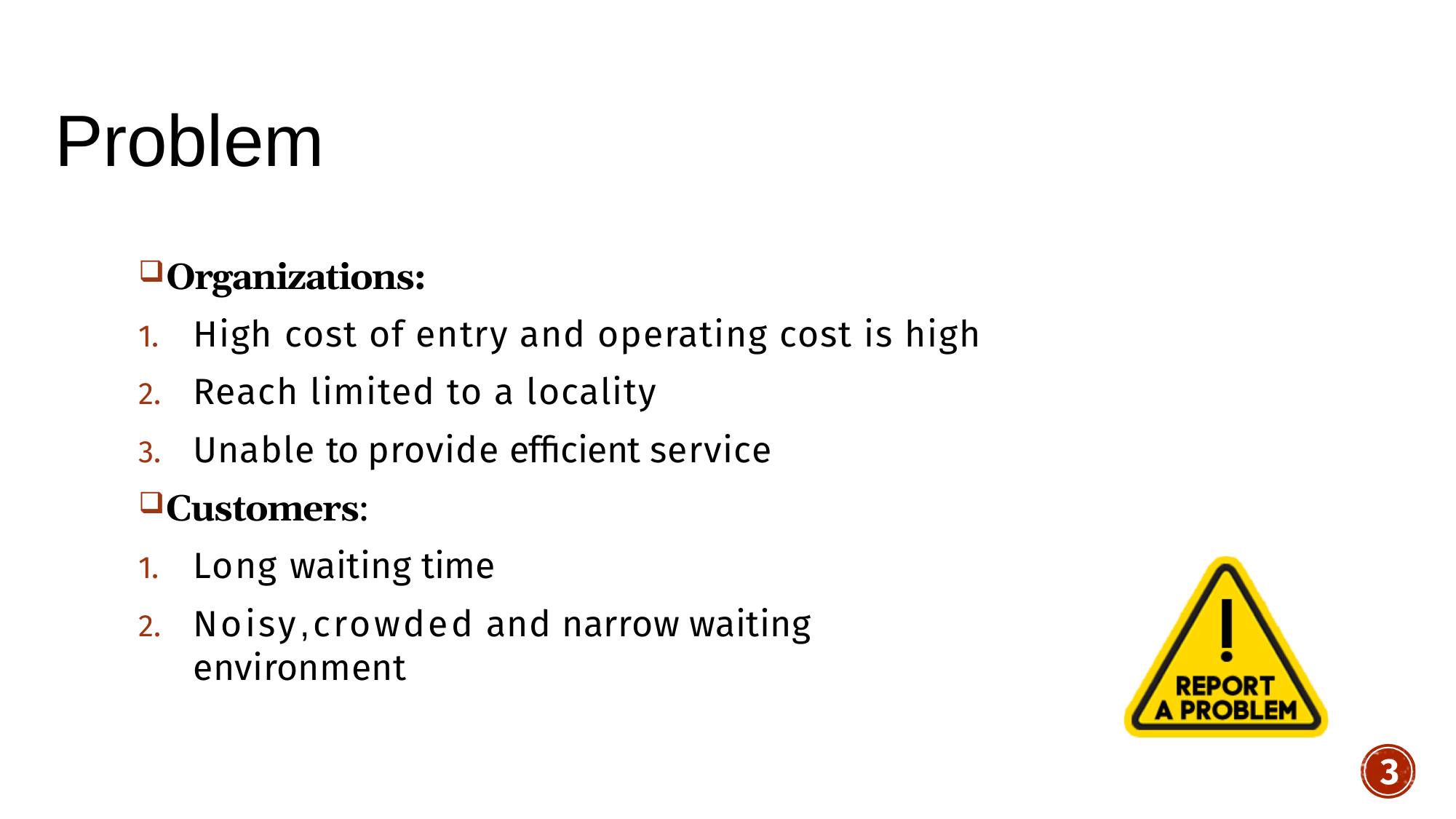

Problem
Organizations:
High cost of entry and operating cost is high
Reach limited to a locality
Unable to provide efficient service
Customers:
Long waiting time
Noisy,crowded and narrow waiting environment

3